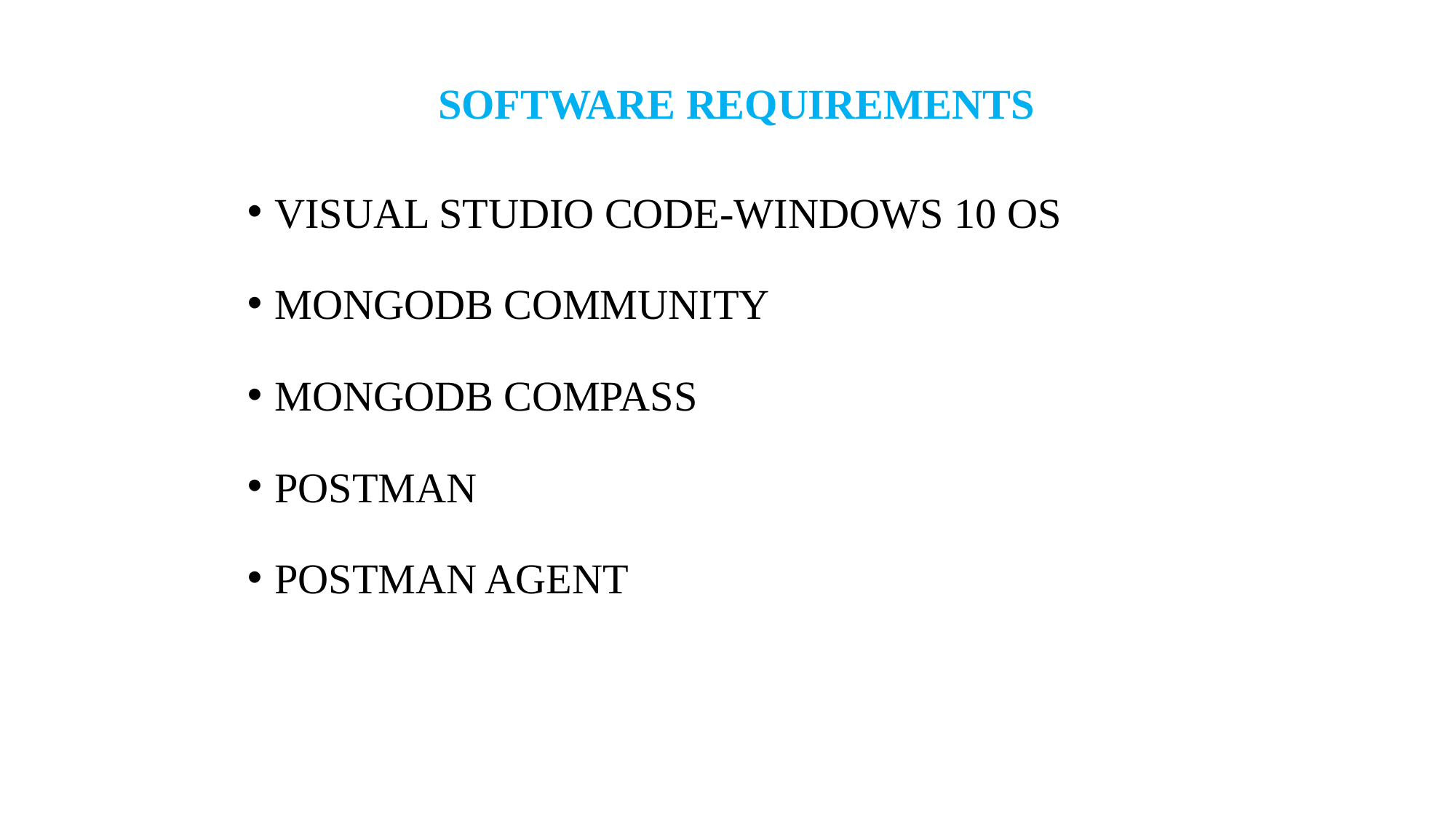

# SOFTWARE REQUIREMENTS
VISUAL STUDIO CODE-WINDOWS 10 OS
MONGODB COMMUNITY
MONGODB COMPASS
POSTMAN
POSTMAN AGENT